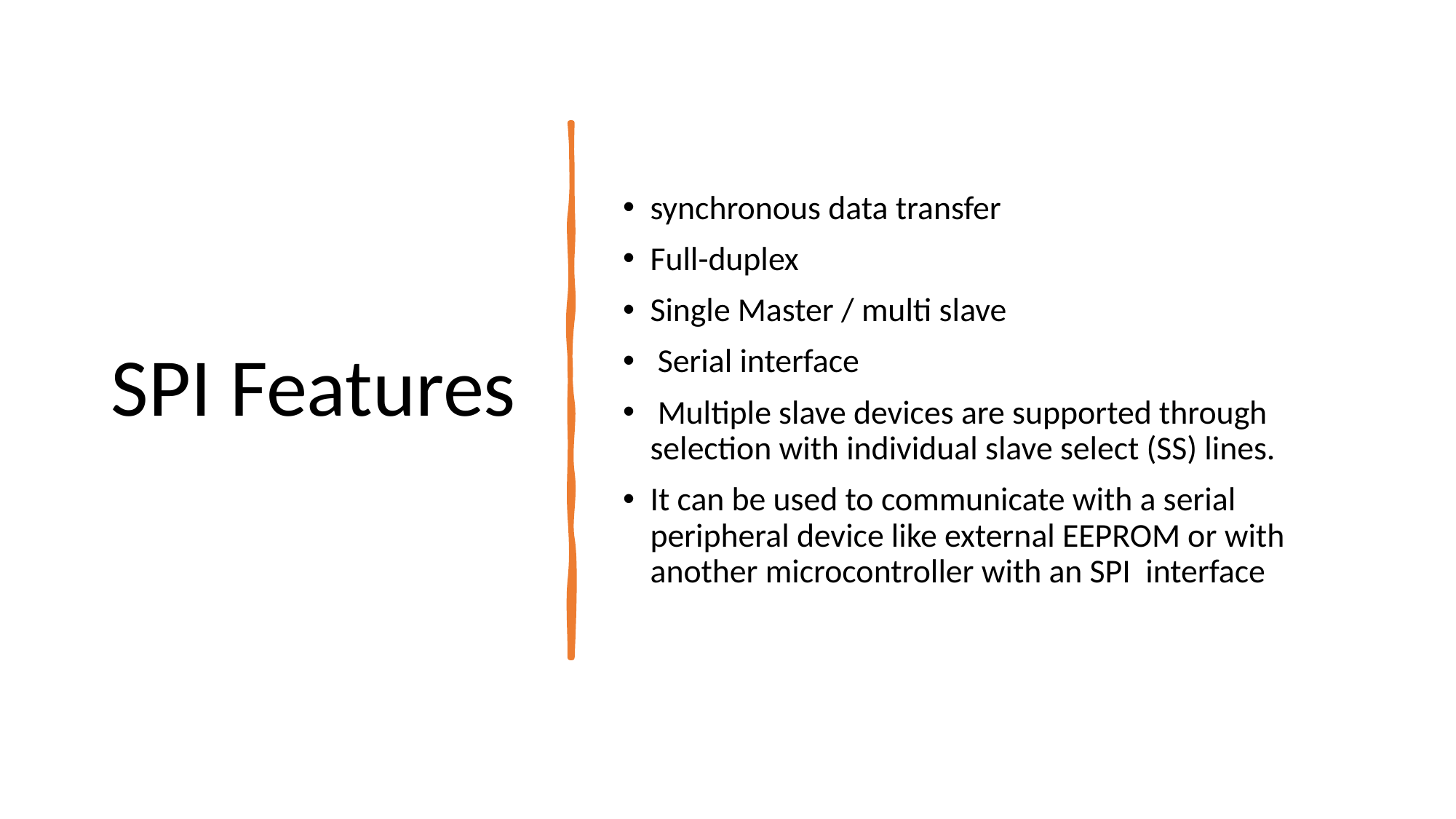

# SPI Features
synchronous data transfer
Full-duplex
Single Master / multi slave
 Serial interface
 Multiple slave devices are supported through selection with individual slave select (SS) lines.
It can be used to communicate with a serial peripheral device like external EEPROM or with another microcontroller with an SPI  interface